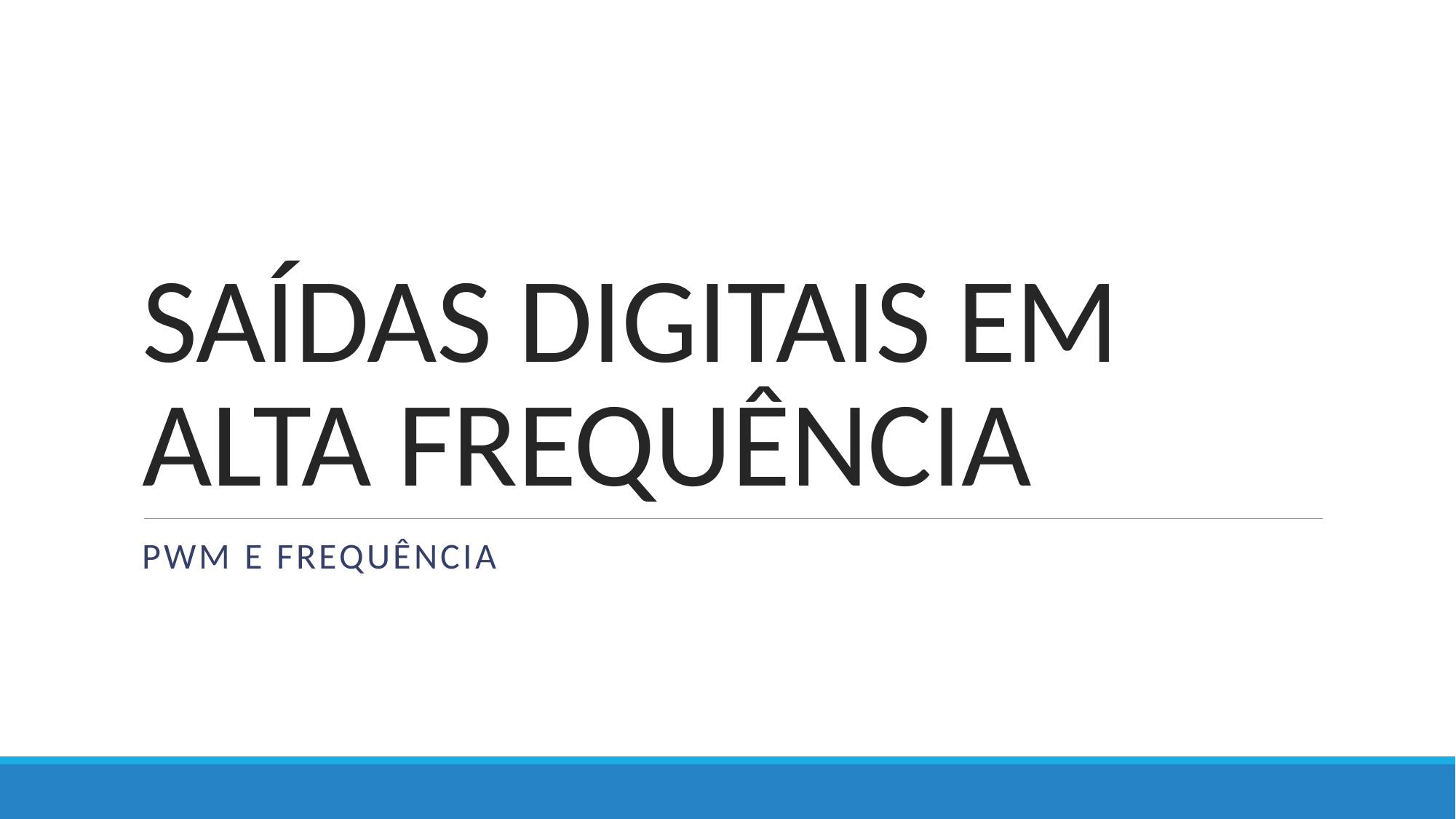

# SAÍDAS DIGITAIS EM ALTA FREQUÊNCIA
PWM E FREQUÊNCIA